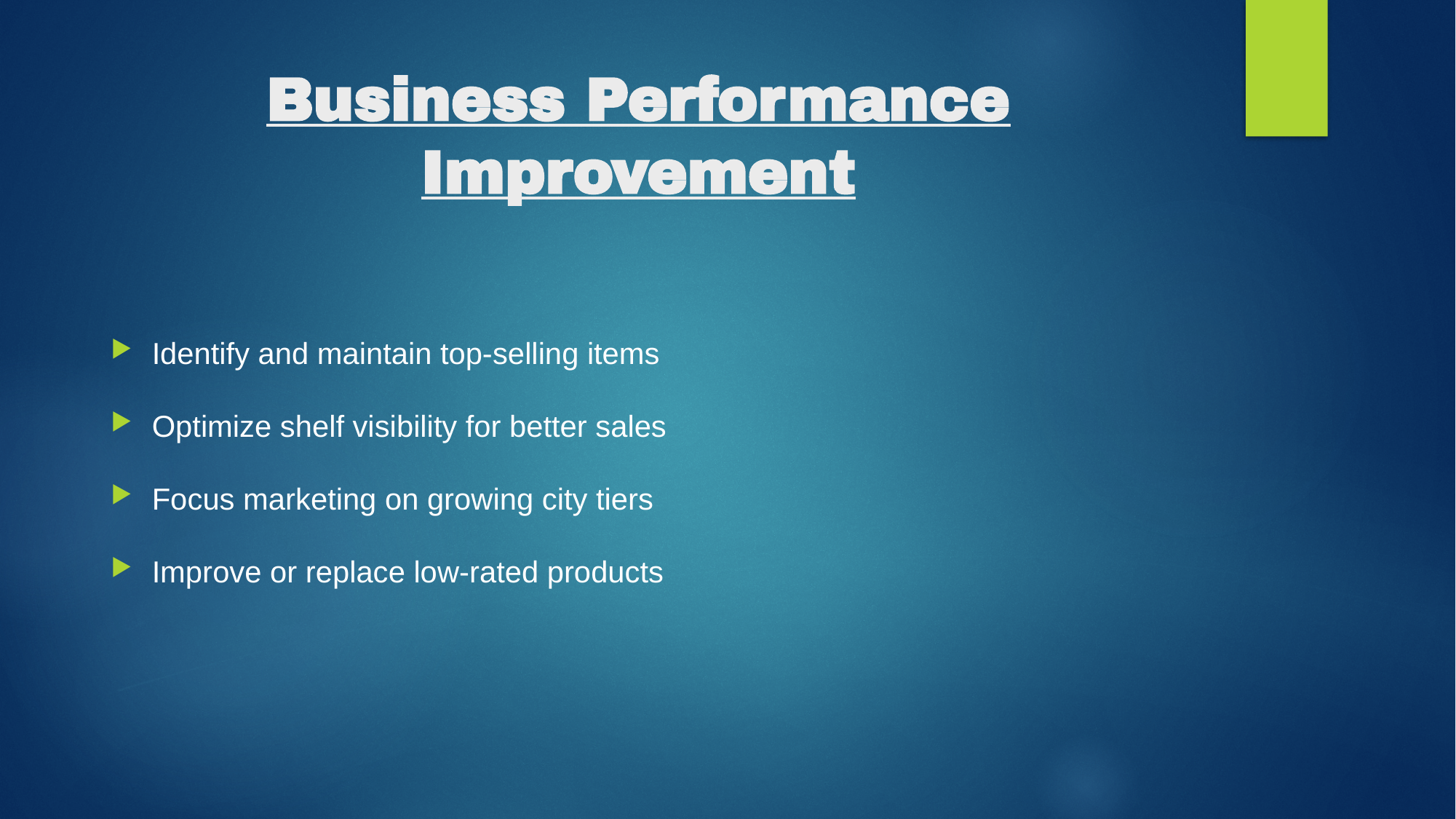

# Business Performance Improvement
Identify and maintain top-selling items

Optimize shelf visibility for better sales

Focus marketing on growing city tiers

Improve or replace low-rated products